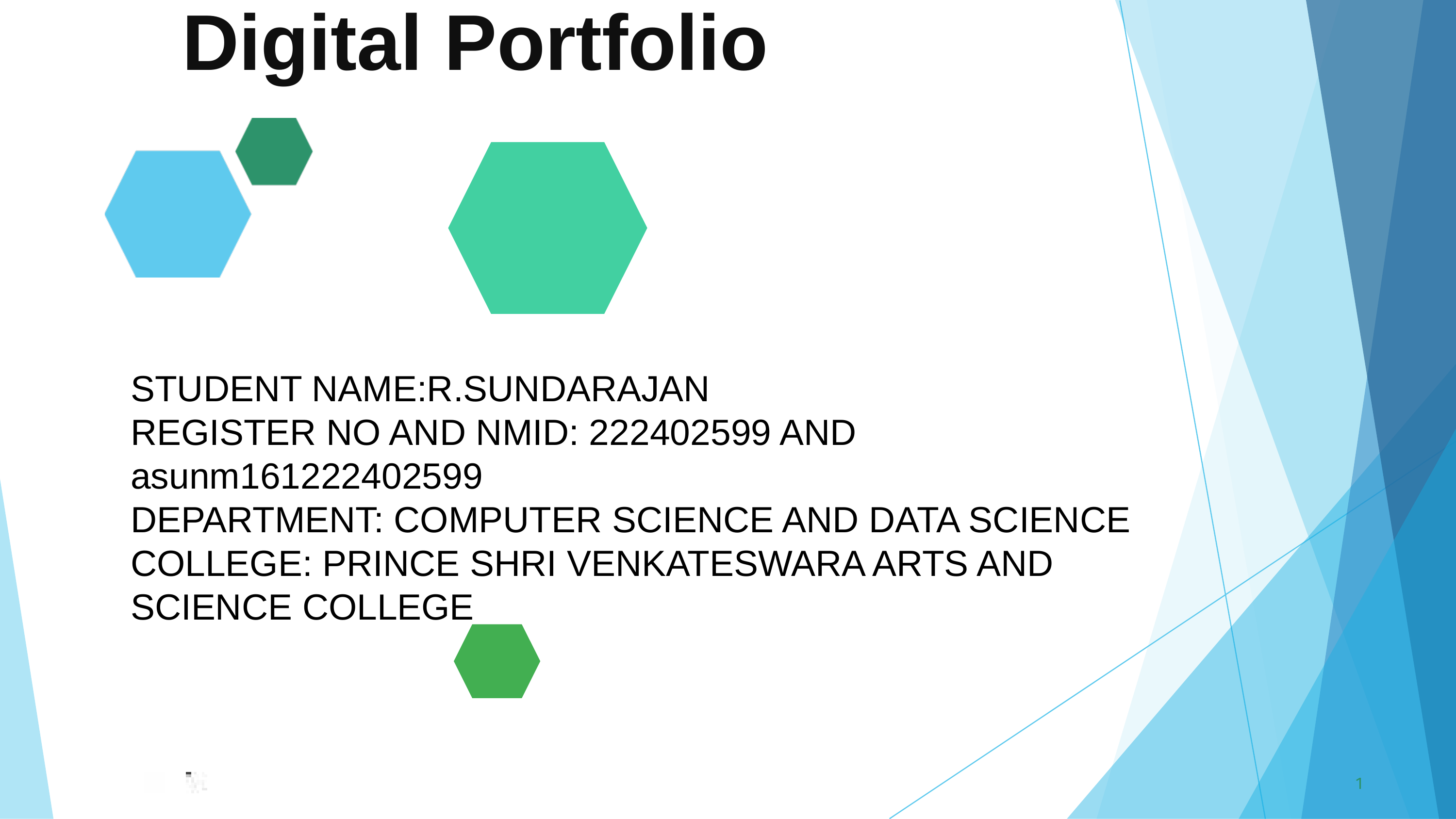

Digital Portfolio

STUDENT NAME:R.SUNDARAJAN
REGISTER NO AND NMID: 222402599 AND asunm161222402599
DEPARTMENT: COMPUTER SCIENCE AND DATA SCIENCE
COLLEGE: PRINCE SHRI VENKATESWARA ARTS AND SCIENCE COLLEGE

1